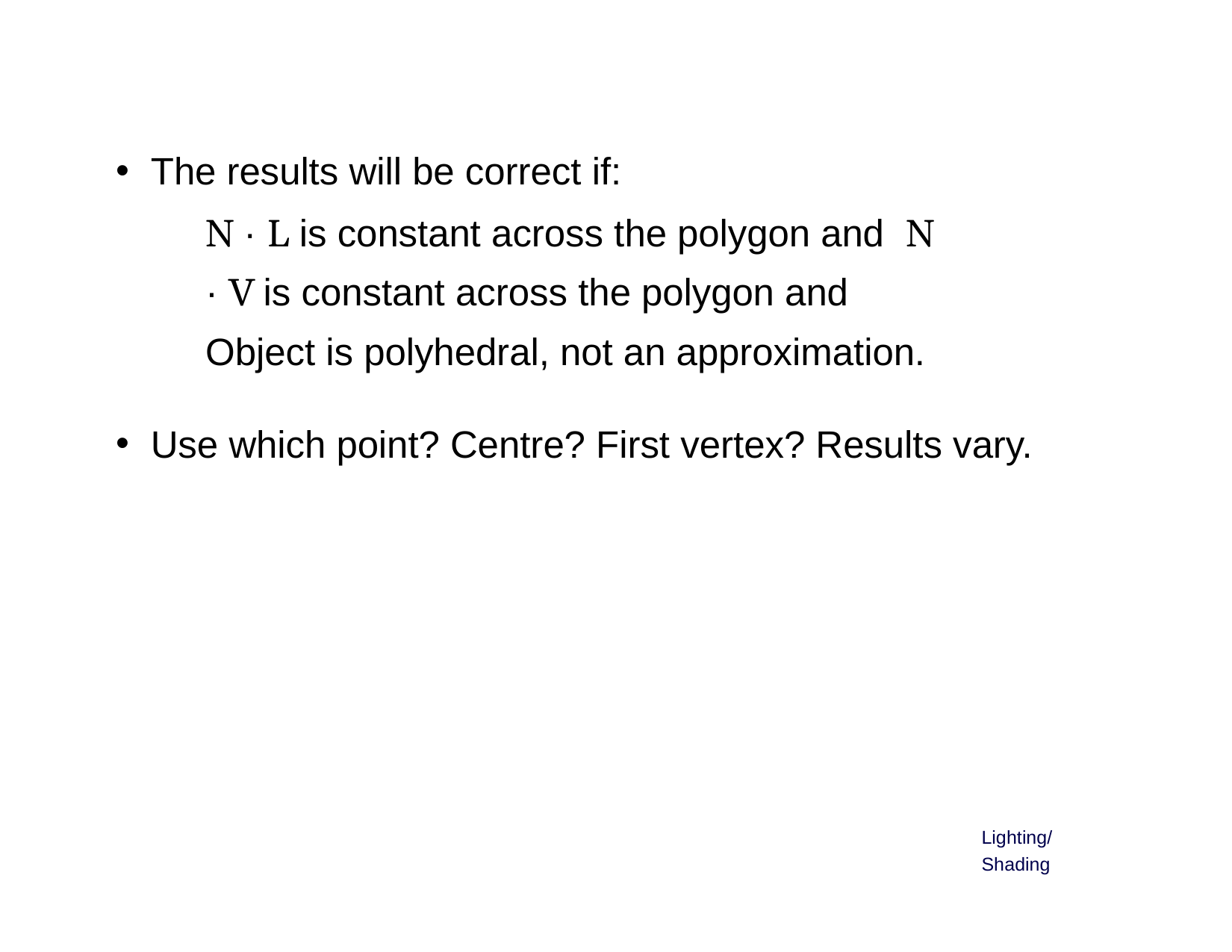

The results will be correct if:
N · L is constant across the polygon and  N · V is constant across the polygon and  Object is polyhedral, not an approximation.

Use which point? Centre? First vertex? Results vary.
Lighting/Shading